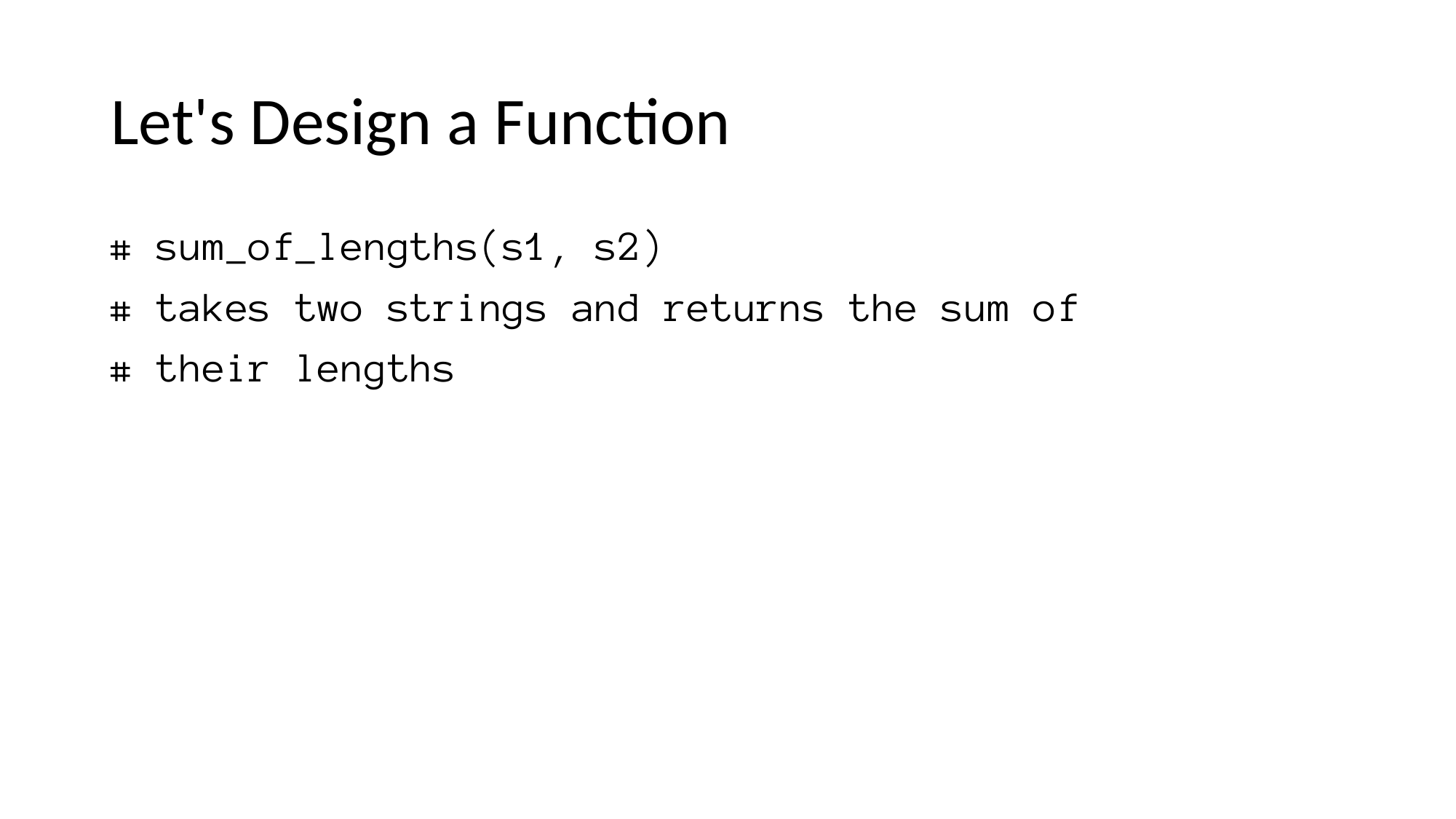

# Let's Design a Function
# sum_of_lengths(s1, s2)
# takes two strings and returns the sum of
# their lengths